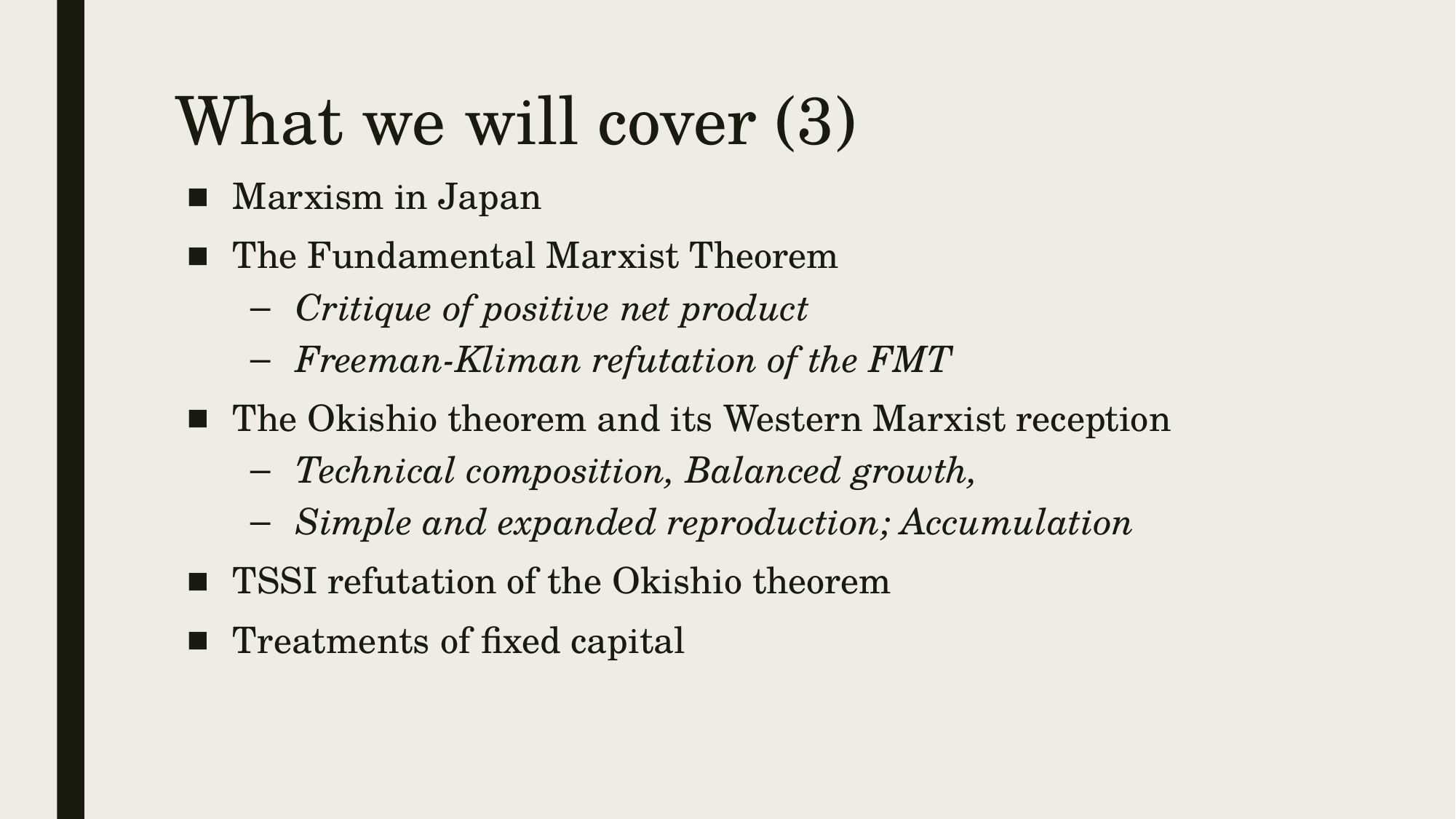

# What we will cover (3)
Marxism in Japan
The Fundamental Marxist Theorem
Critique of positive net product
Freeman-Kliman refutation of the FMT
The Okishio theorem and its Western Marxist reception
Technical composition, Balanced growth,
Simple and expanded reproduction; Accumulation
TSSI refutation of the Okishio theorem
Treatments of fixed capital